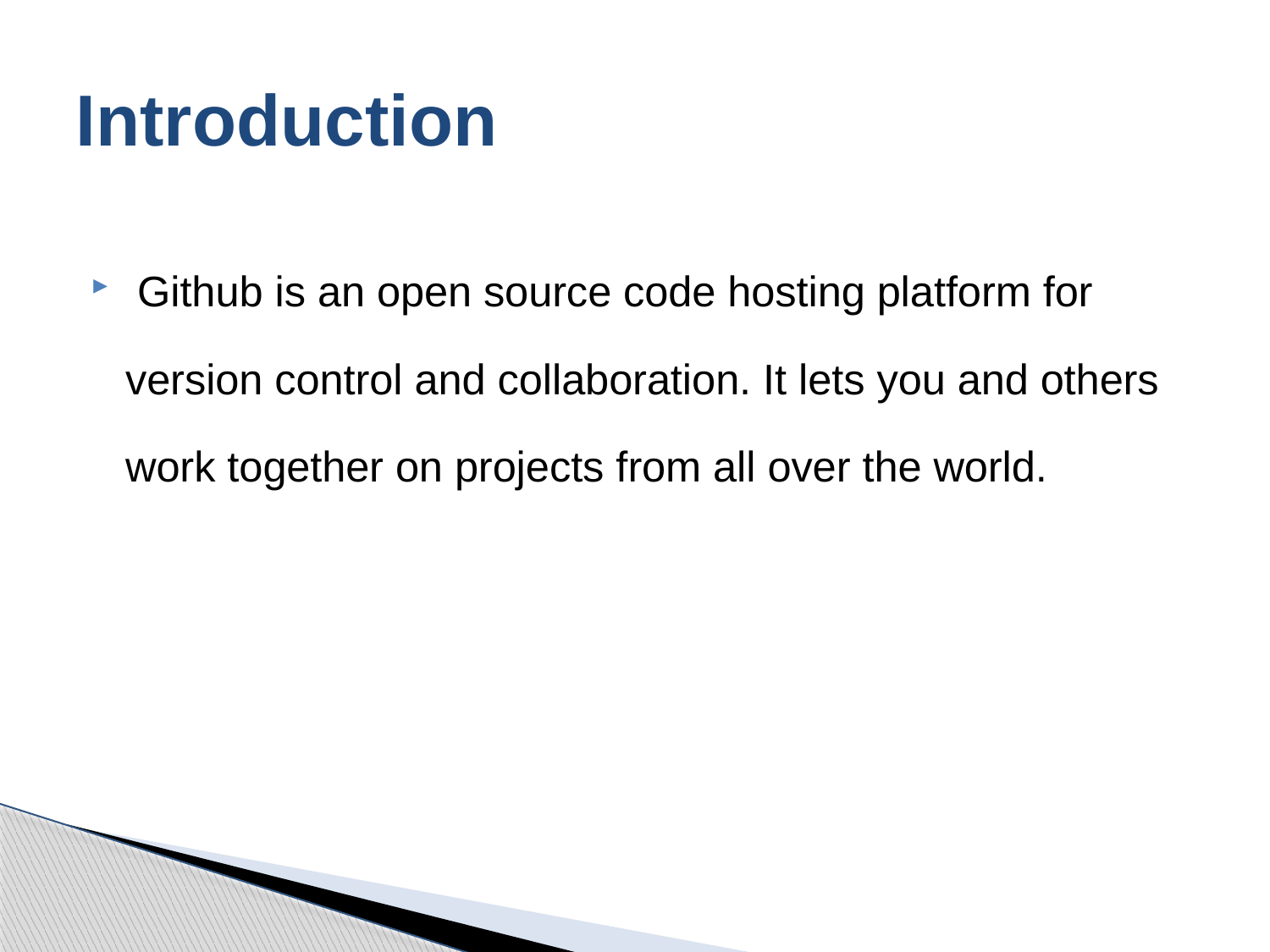

# Introduction
 Github is an open source code hosting platform for version control and collaboration. It lets you and others work together on projects from all over the world.